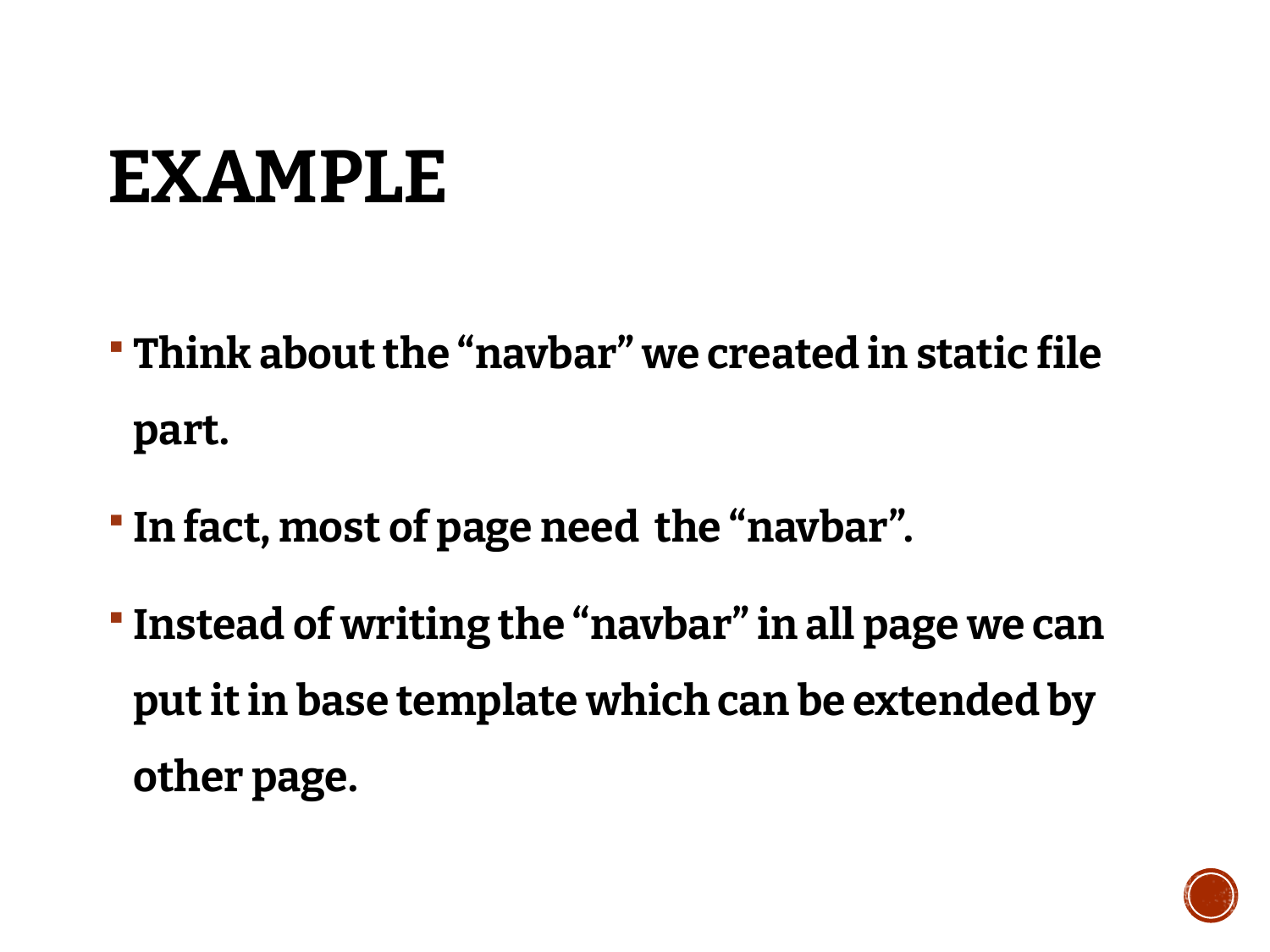

# example
Think about the “navbar” we created in static file part.
In fact, most of page need  the “navbar”.
Instead of writing the “navbar” in all page we can put it in base template which can be extended by other page.